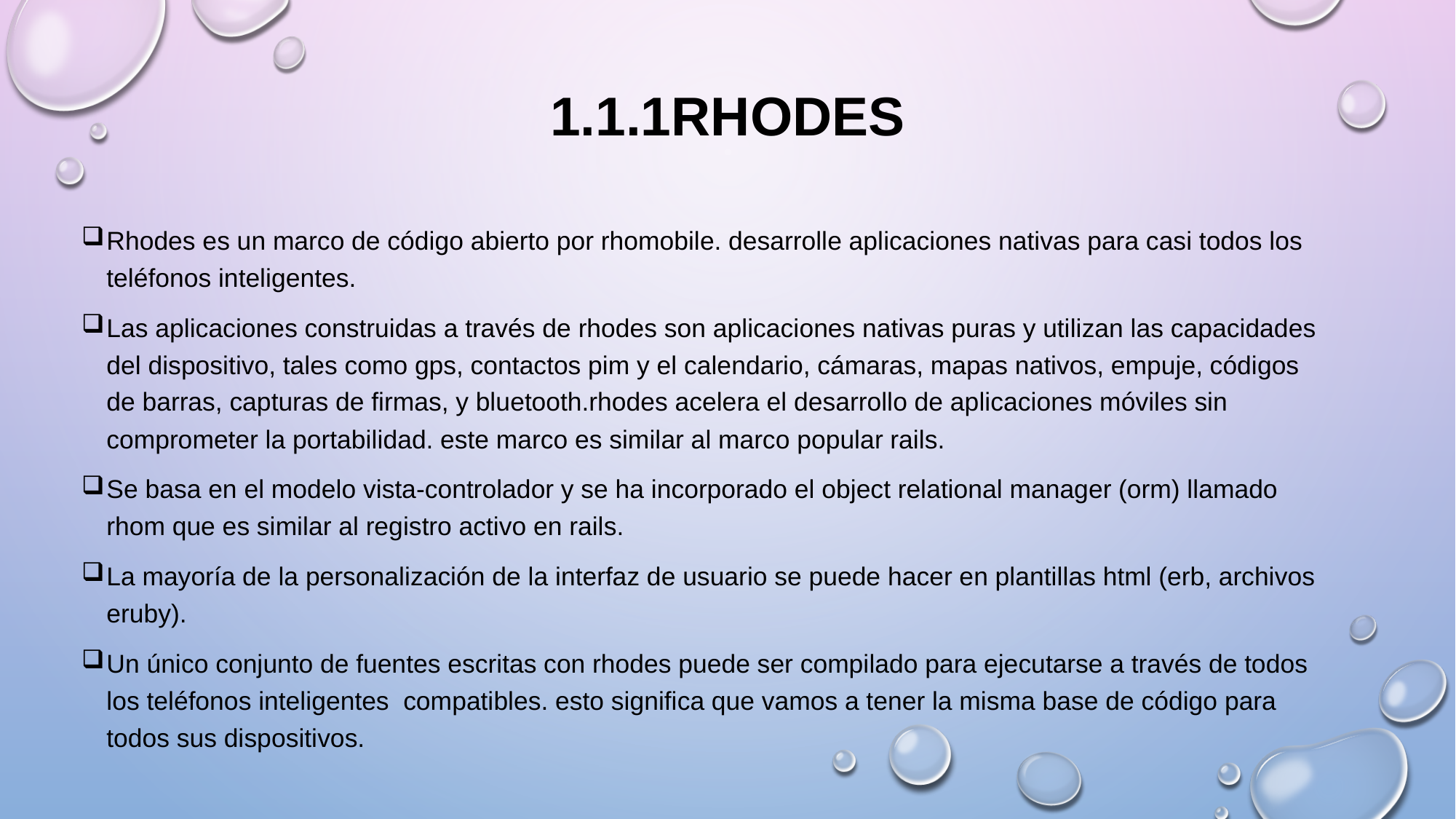

# 1.1.1Rhodes

Rhodes es un marco de código abierto por rhomobile. desarrolle aplicaciones nativas para casi todos los teléfonos inteligentes.
Las aplicaciones construidas a través de rhodes son aplicaciones nativas puras y utilizan las capacidades del dispositivo, tales como gps, contactos pim y el calendario, cámaras, mapas nativos, empuje, códigos de barras, capturas de firmas, y bluetooth.rhodes acelera el desarrollo de aplicaciones móviles sin comprometer la portabilidad. este marco es similar al marco popular rails.
Se basa en el modelo vista-controlador y se ha incorporado el object relational manager (orm) llamado rhom que es similar al registro activo en rails.
La mayoría de la personalización de la interfaz de usuario se puede hacer en plantillas html (erb, archivos eruby).
Un único conjunto de fuentes escritas con rhodes puede ser compilado para ejecutarse a través de todos los teléfonos inteligentes  compatibles. esto significa que vamos a tener la misma base de código para todos sus dispositivos.